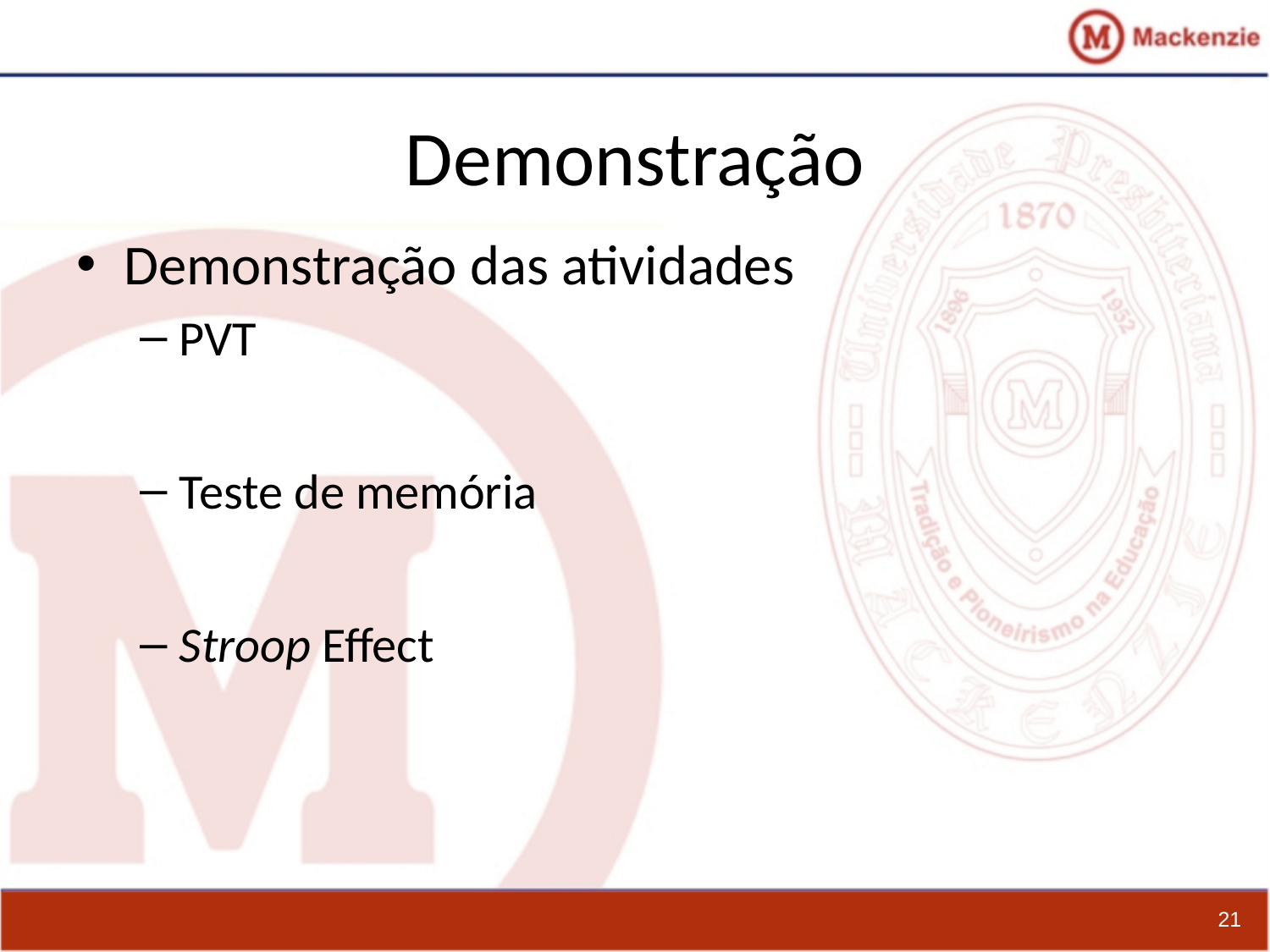

# Demonstração
Demonstração das atividades
PVT

Teste de memória

Stroop Effect

21